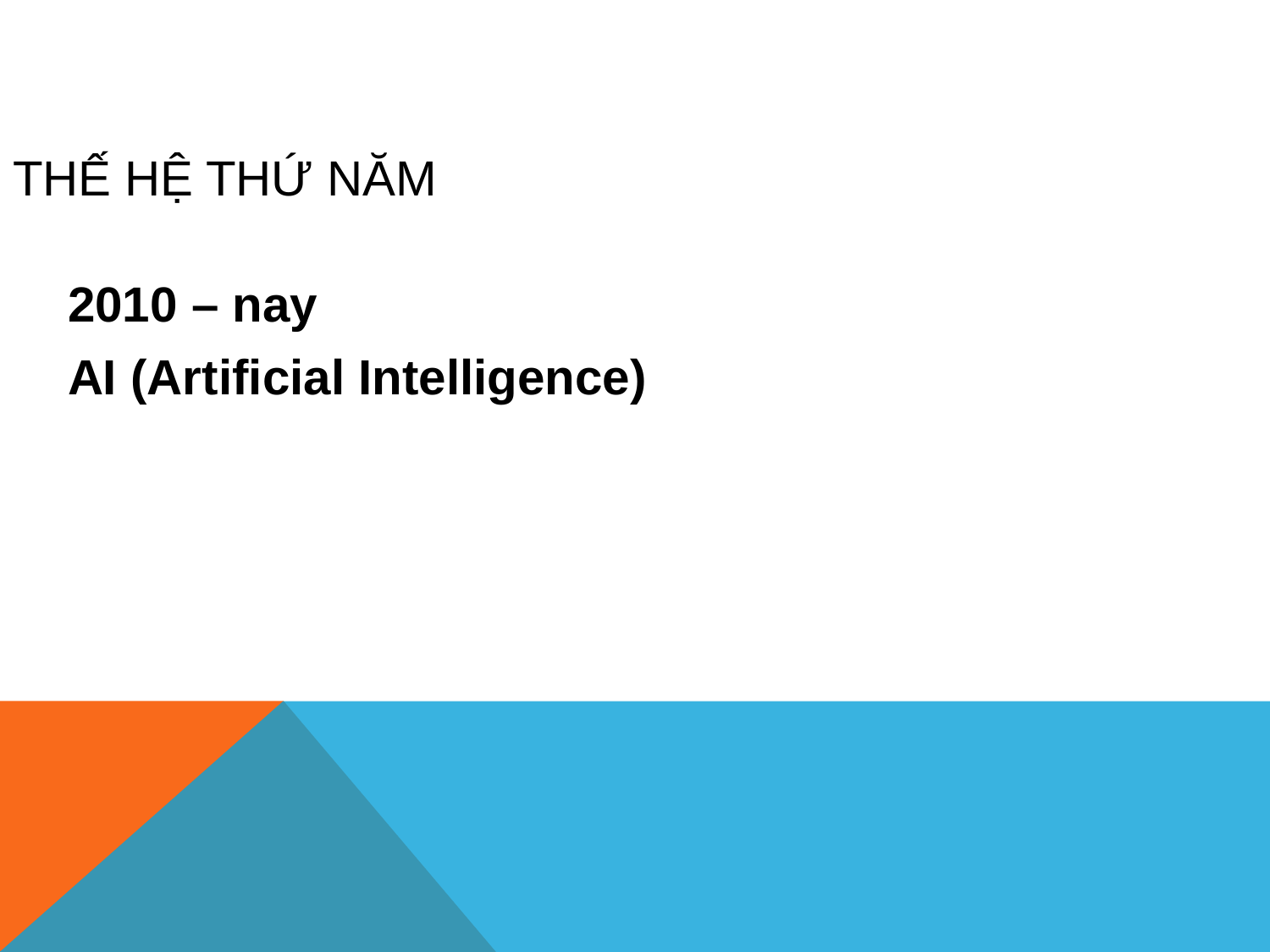

# Thế hệ thứ năm
2010 – nay
AI (Artificial Intelligence)